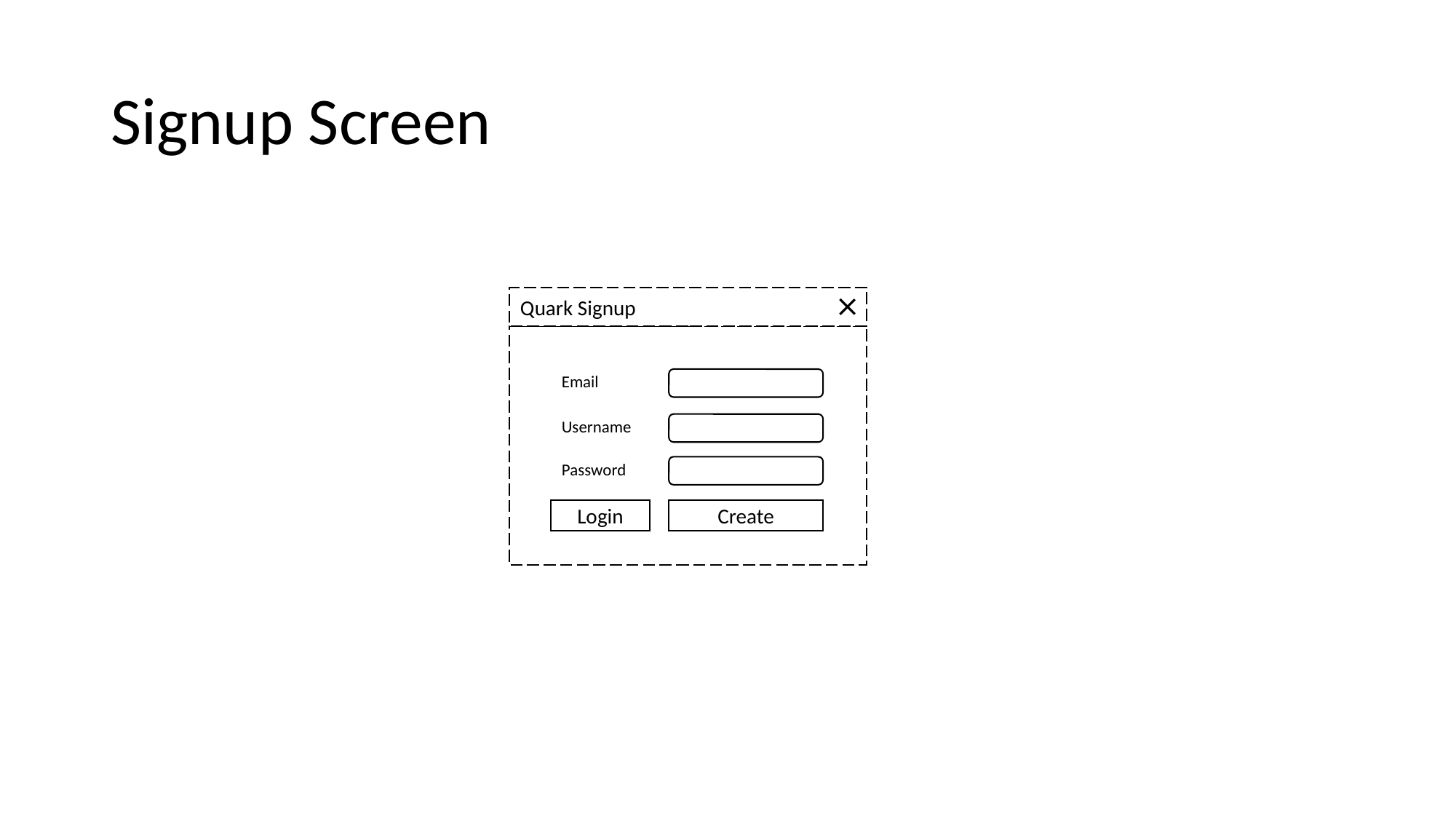

# Signup Screen
Quark Signup

Email

Username

Password

Login
Create